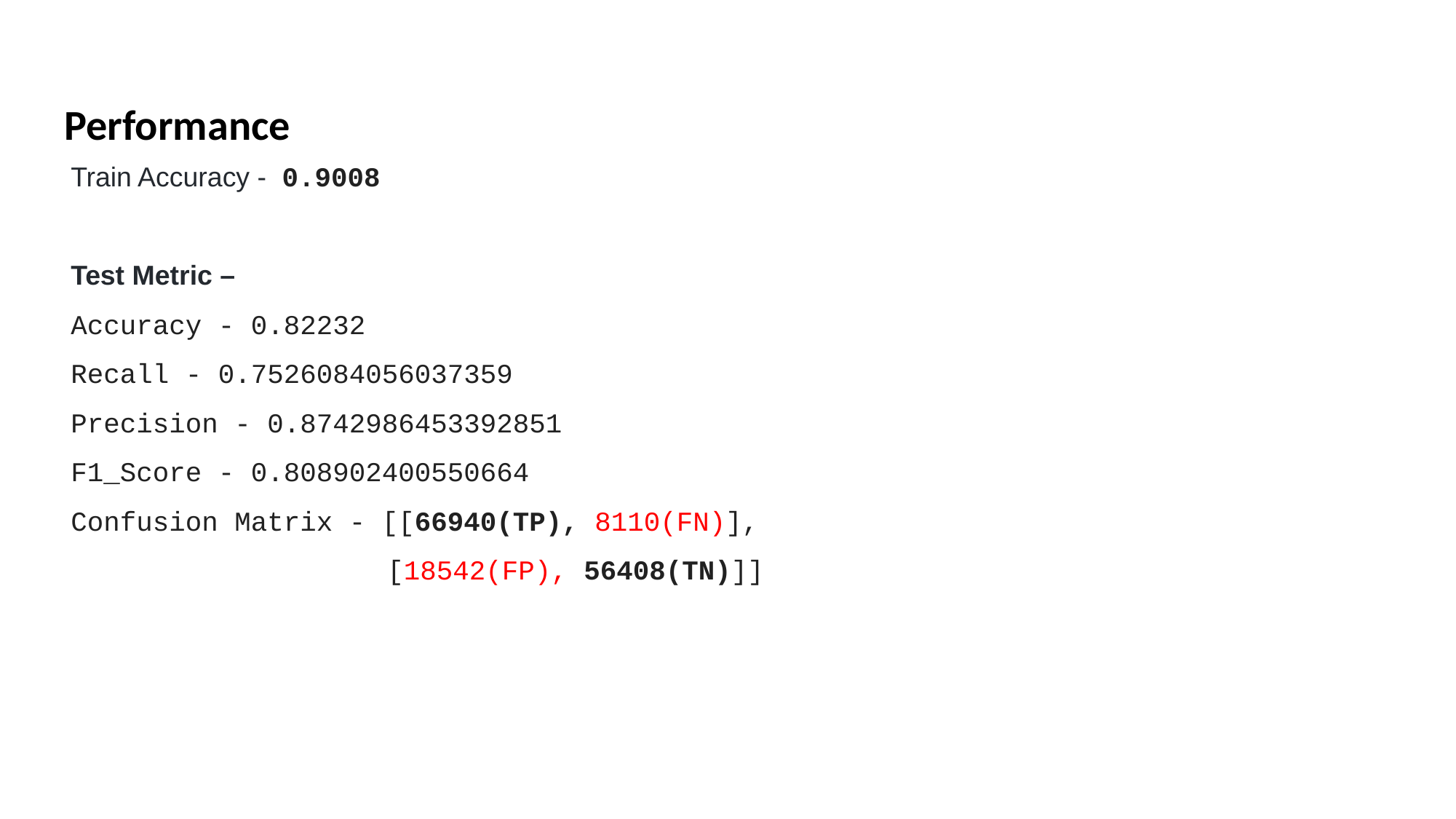

Performance
Train Accuracy -  0.9008

Test Metric –
Accuracy - 0.82232
Recall - 0.7526084056037359
Precision - 0.8742986453392851
F1_Score - 0.808902400550664
Confusion Matrix - [[66940(TP), 8110(FN)],
		      [18542(FP), 56408(TN)]]